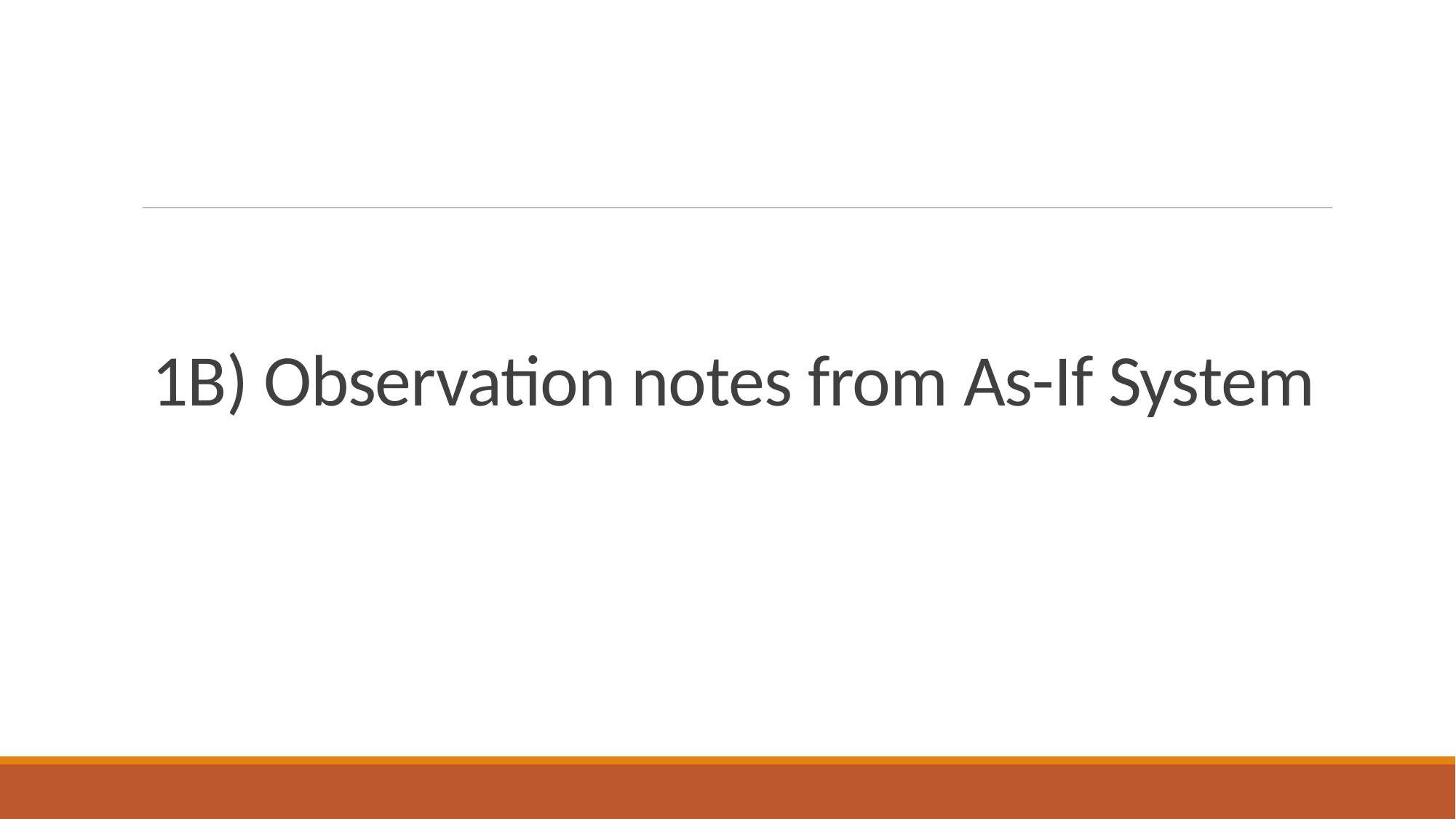

# 1B) Observation notes from As-If System